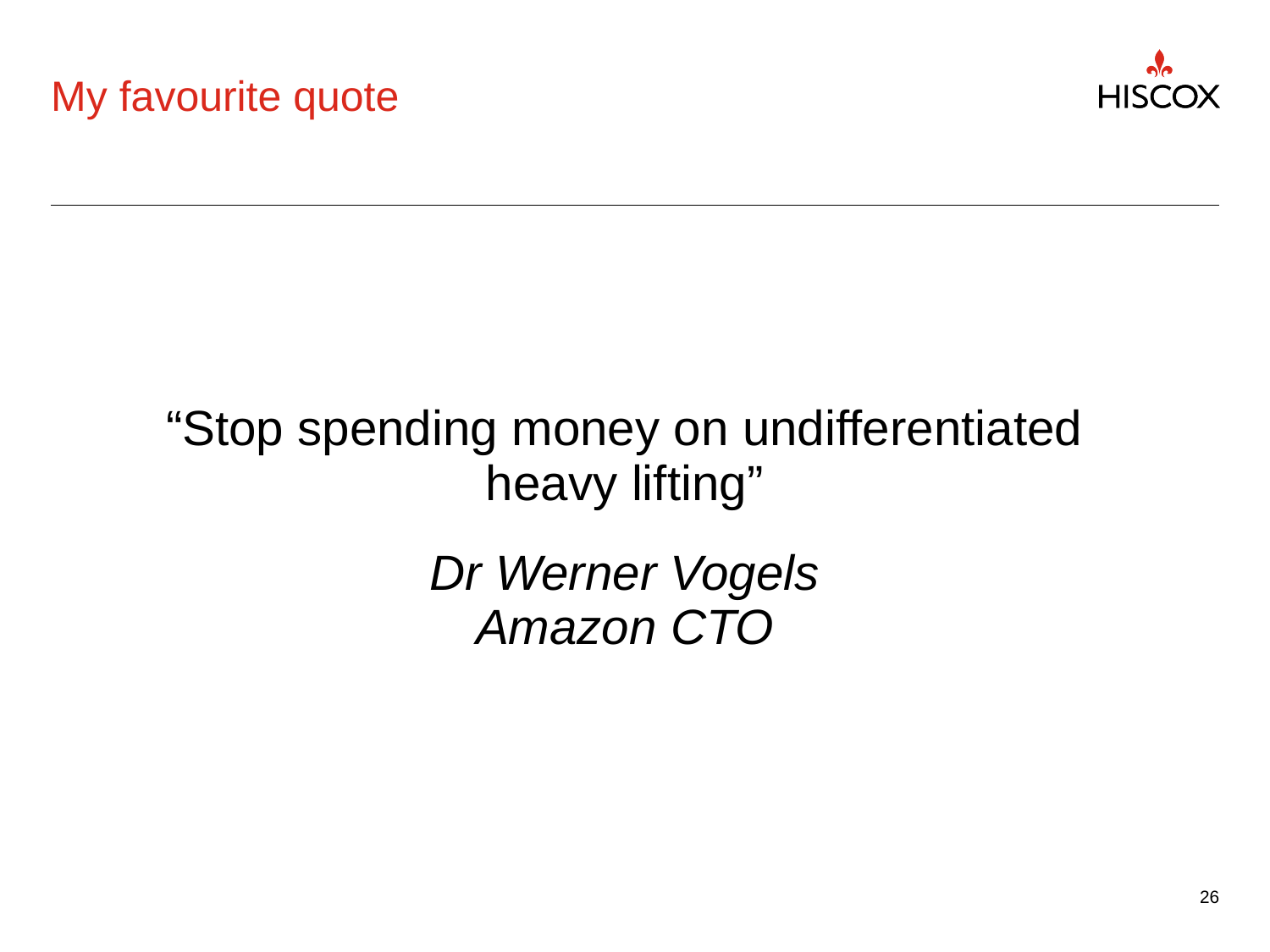

# My favourite quote

“Stop spending money on undifferentiated heavy lifting”
Dr Werner Vogels
Amazon CTO

26